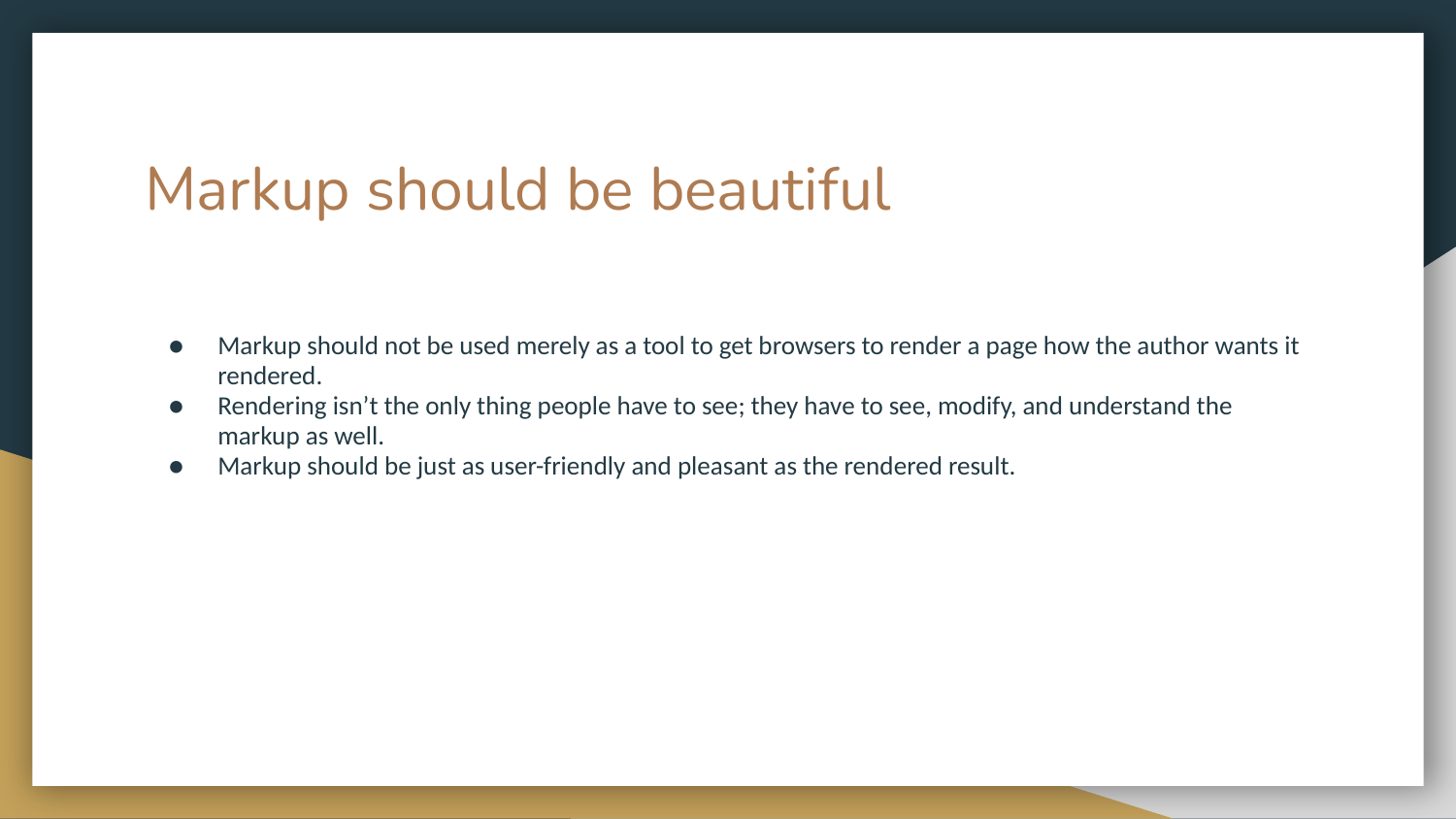

# Markup should be beautiful
Markup should not be used merely as a tool to get browsers to render a page how the author wants it rendered.
Rendering isn’t the only thing people have to see; they have to see, modify, and understand the markup as well.
Markup should be just as user-friendly and pleasant as the rendered result.